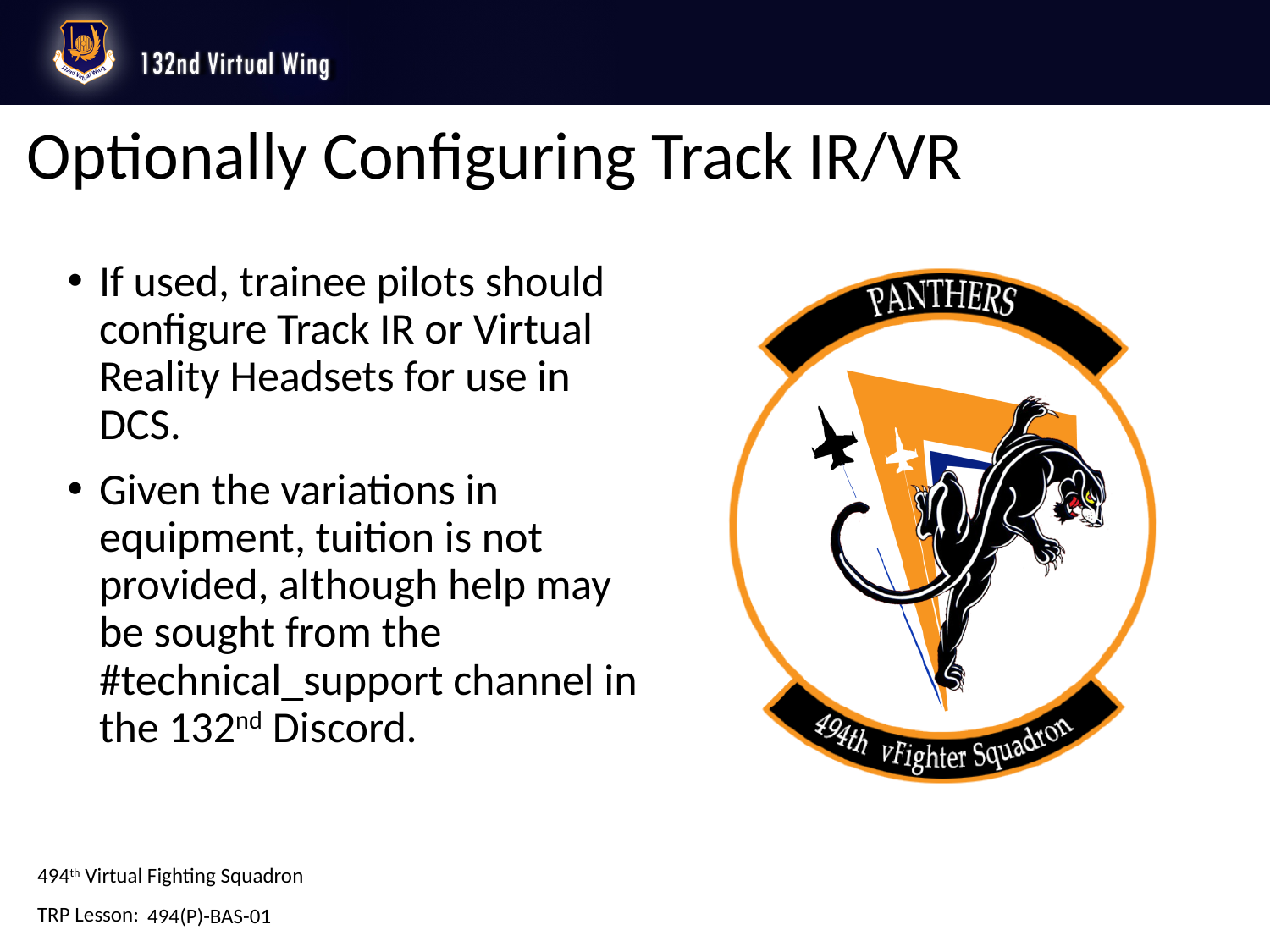

# Optionally Configuring Track IR/VR
If used, trainee pilots should configure Track IR or Virtual Reality Headsets for use in DCS.
Given the variations in equipment, tuition is not provided, although help may be sought from the #technical_support channel in the 132nd Discord.
494(P)-BAS-01